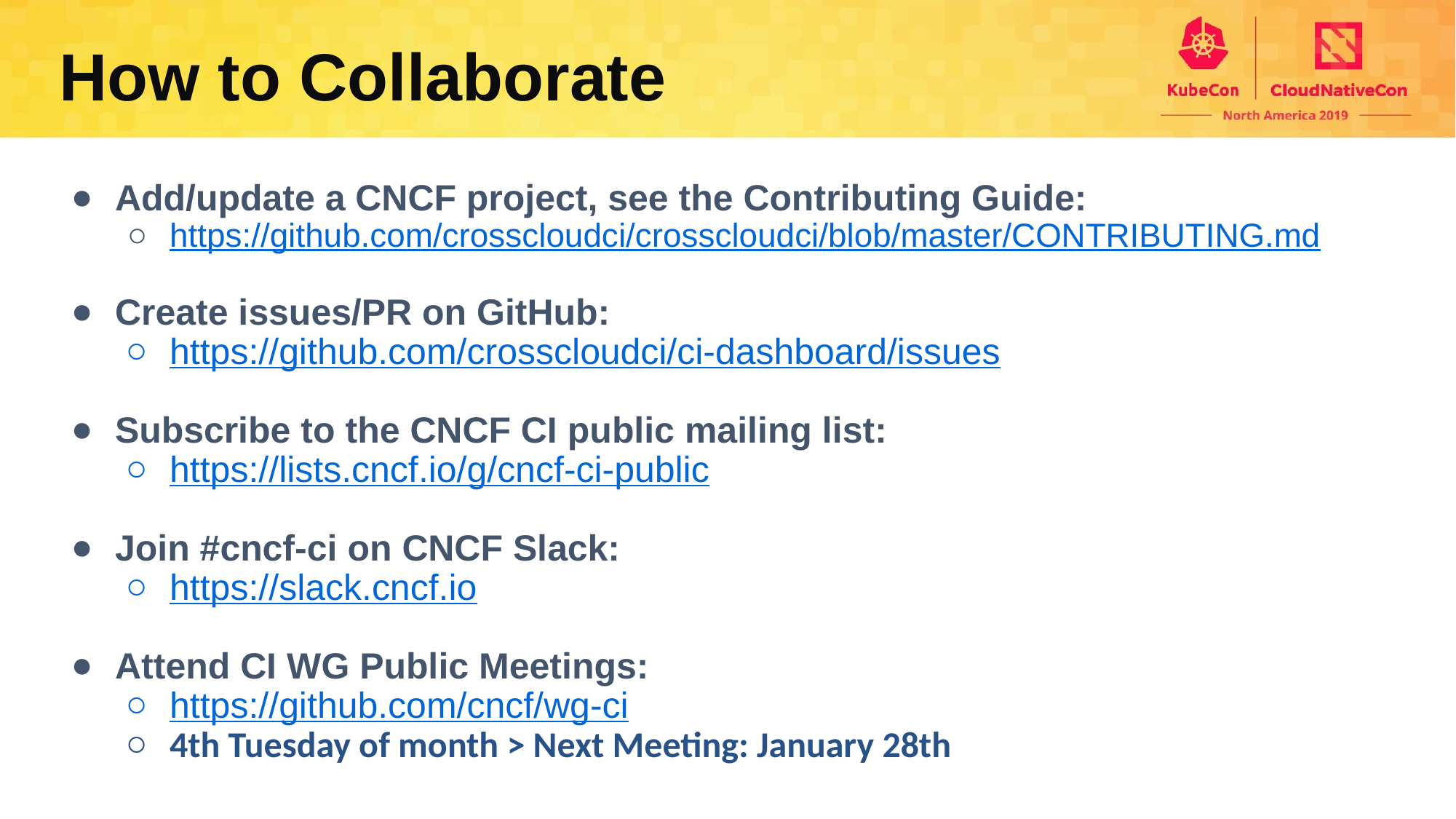

How to Collaborate
Add/update a CNCF project, see the Contributing Guide:
https://github.com/crosscloudci/crosscloudci/blob/master/CONTRIBUTING.md

Create issues/PR on GitHub:
https://github.com/crosscloudci/ci-dashboard/issues

Subscribe to the CNCF CI public mailing list:
https://lists.cncf.io/g/cncf-ci-public

Join #cncf-ci on CNCF Slack:
https://slack.cncf.io

Attend CI WG Public Meetings:
https://github.com/cncf/wg-ci
4th Tuesday of month > Next Meeting: January 28th